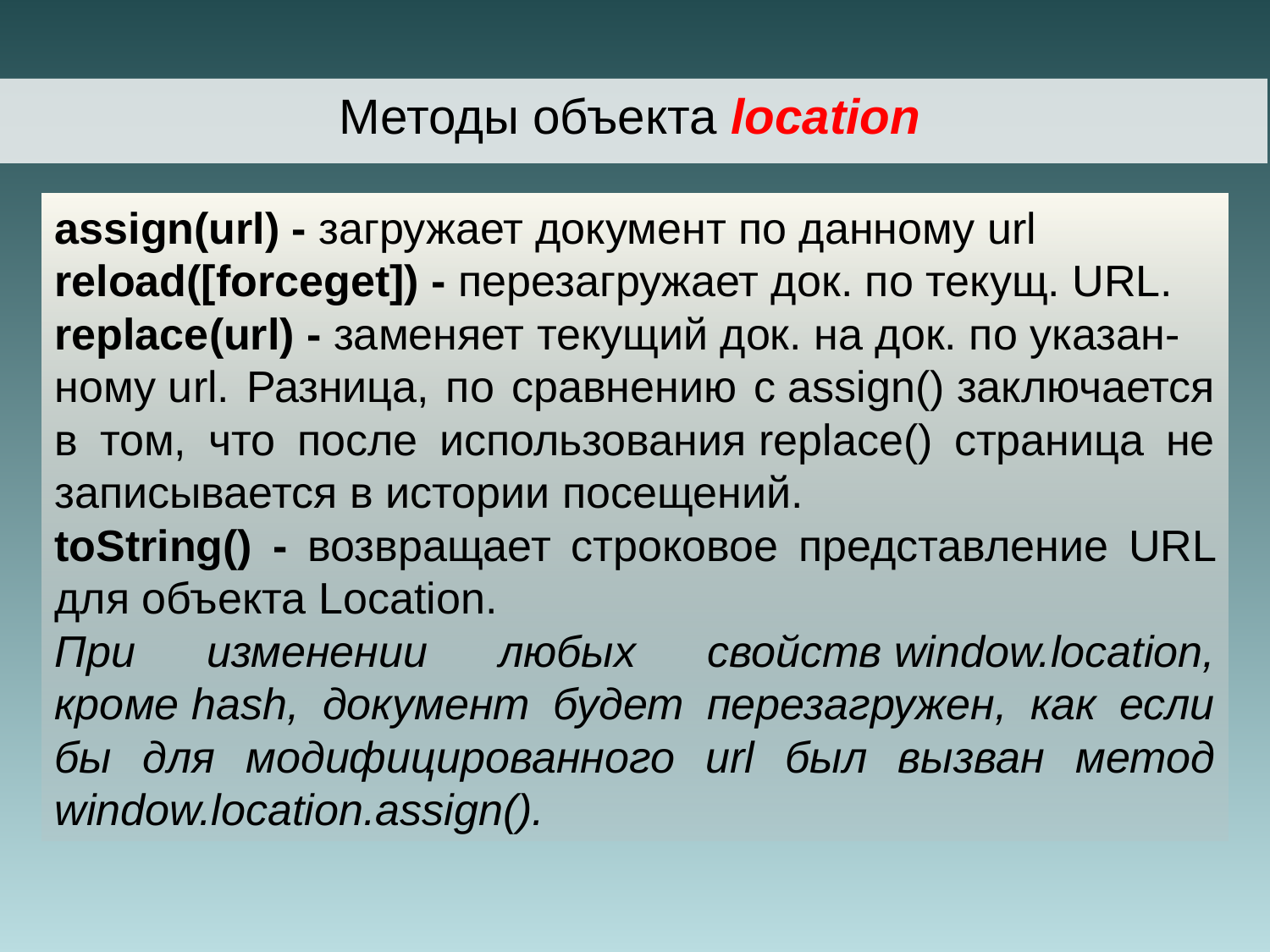

Методы объекта location
assign(url) - загружает документ по данному url
reload([forceget]) - перезагружает док. по текущ. URL.
replace(url) - заменяет текущий док. на док. по указан-
ному url. Разница, по сравнению с assign() заключается в том, что после использования replace() страница не записывается в истории посещений.
toString() - возвращает строковое представление URL для объекта Location.
При изменении любых свойств window.location, кроме hash, документ будет перезагружен, как если бы для модифицированного url был вызван метод window.location.assign().